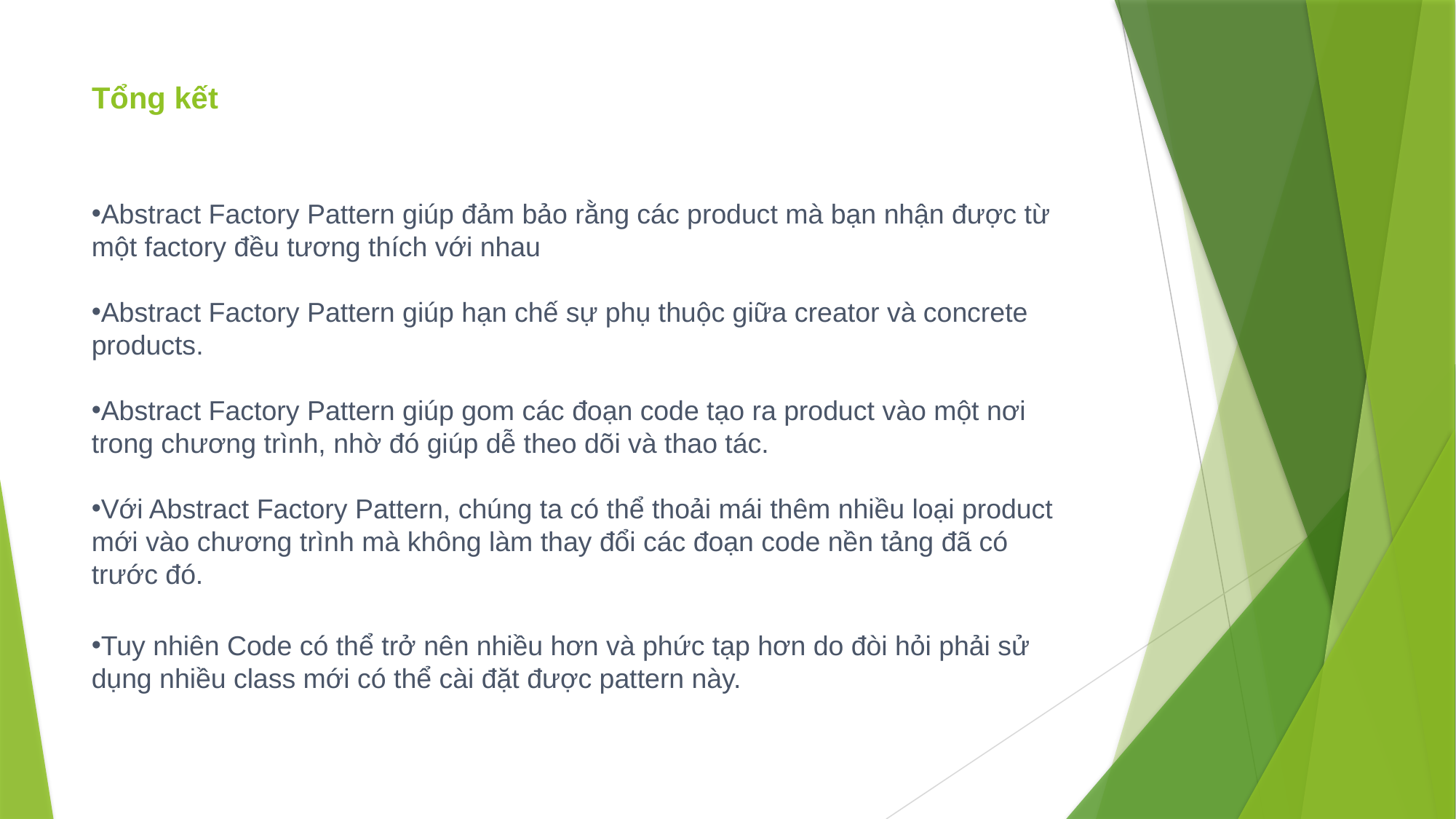

# Tổng kết
Abstract Factory Pattern giúp đảm bảo rằng các product mà bạn nhận được từ một factory đều tương thích với nhau

Abstract Factory Pattern giúp hạn chế sự phụ thuộc giữa creator và concrete products.

Abstract Factory Pattern giúp gom các đoạn code tạo ra product vào một nơi trong chương trình, nhờ đó giúp dễ theo dõi và thao tác.

Với Abstract Factory Pattern, chúng ta có thể thoải mái thêm nhiều loại product mới vào chương trình mà không làm thay đổi các đoạn code nền tảng đã có trước đó.
Tuy nhiên Code có thể trở nên nhiều hơn và phức tạp hơn do đòi hỏi phải sử dụng nhiều class mới có thể cài đặt được pattern này.